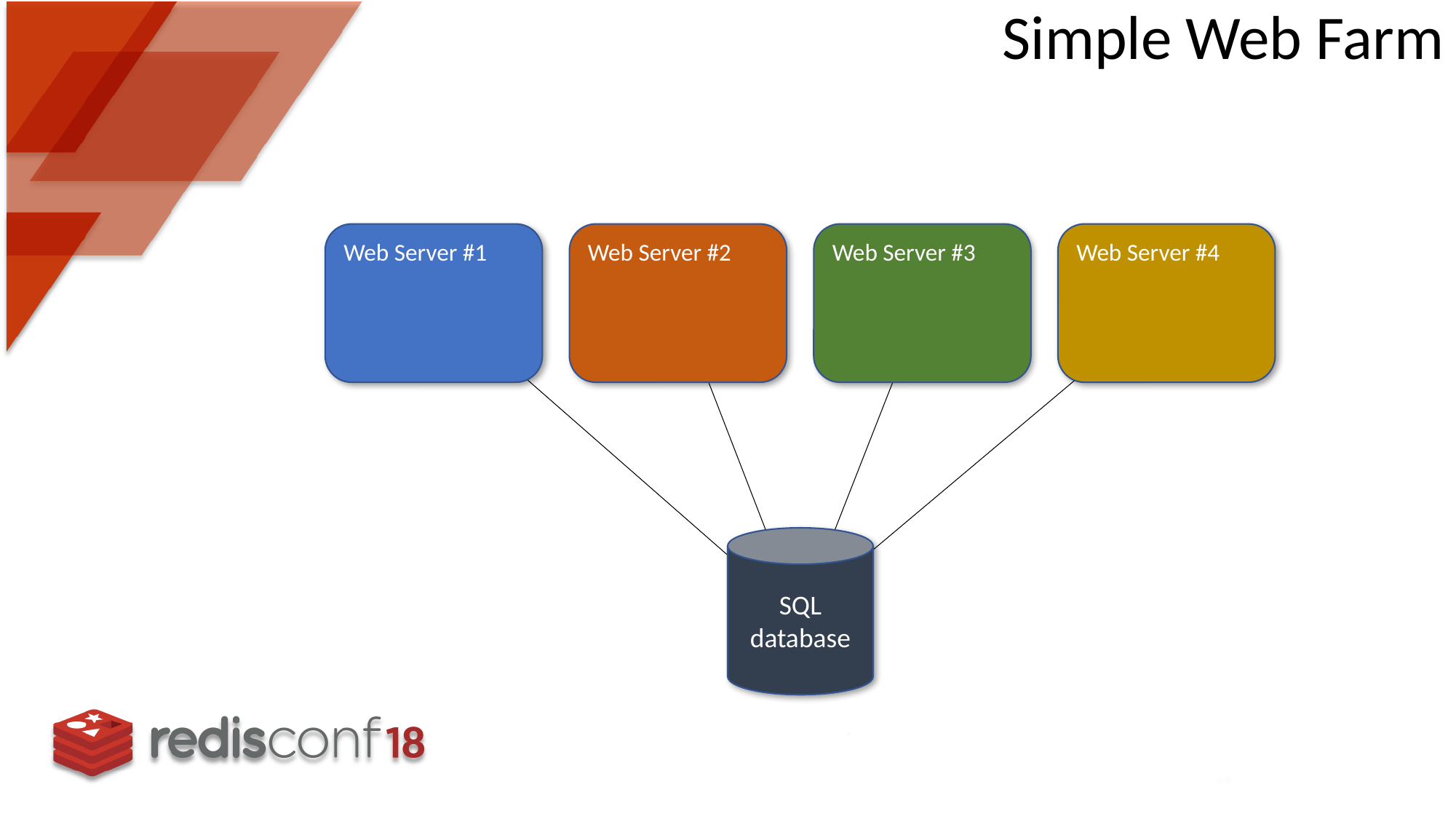

# Simple Web Farm
Web Server #1
Web Server #2
Web Server #3
Web Server #4
SQL database